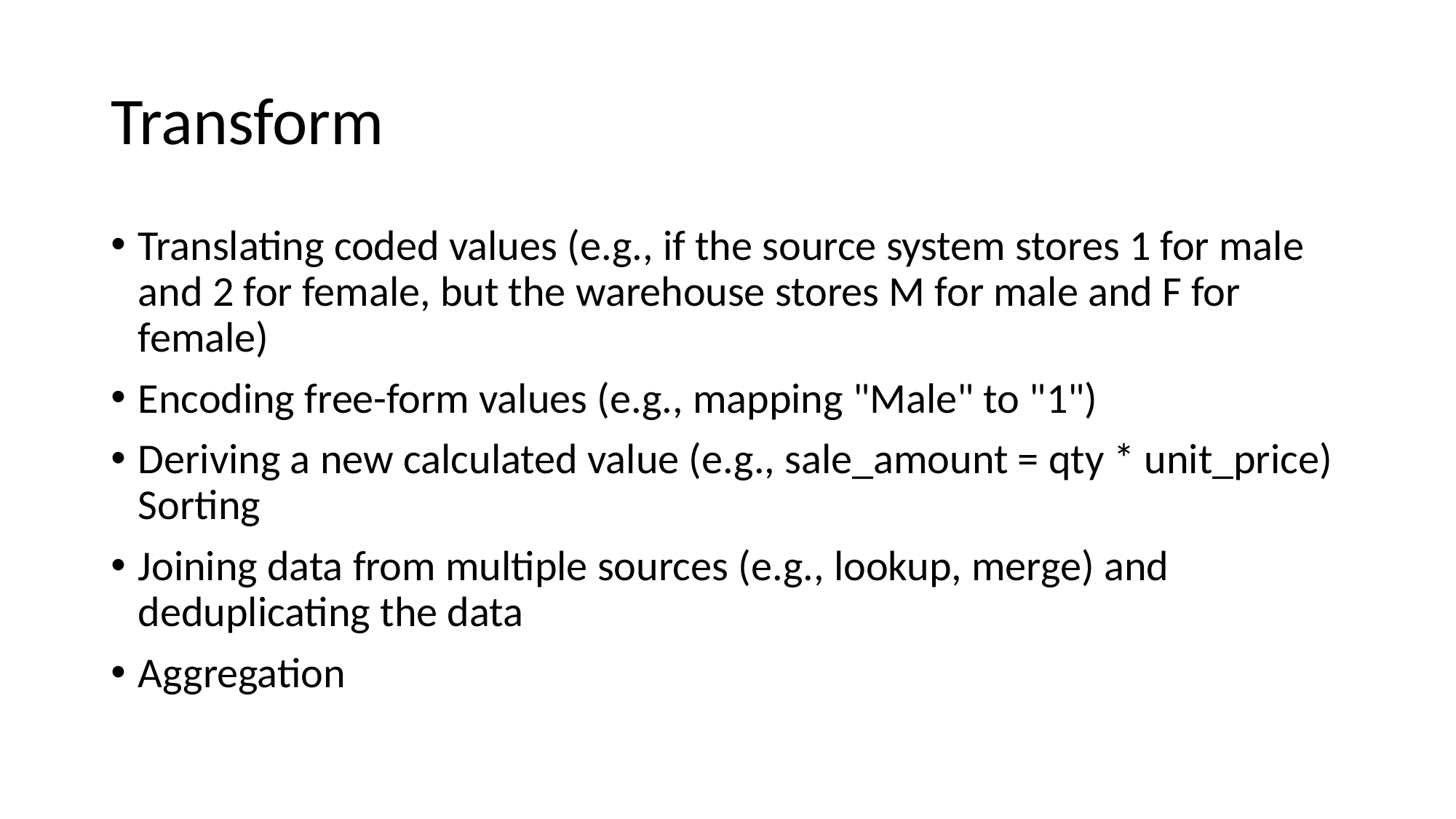

# Transform
Translating coded values (e.g., if the source system stores 1 for male and 2 for female, but the warehouse stores M for male and F for female)
Encoding free-form values (e.g., mapping "Male" to "1")
Deriving a new calculated value (e.g., sale_amount = qty * unit_price) Sorting
Joining data from multiple sources (e.g., lookup, merge) and deduplicating the data
Aggregation